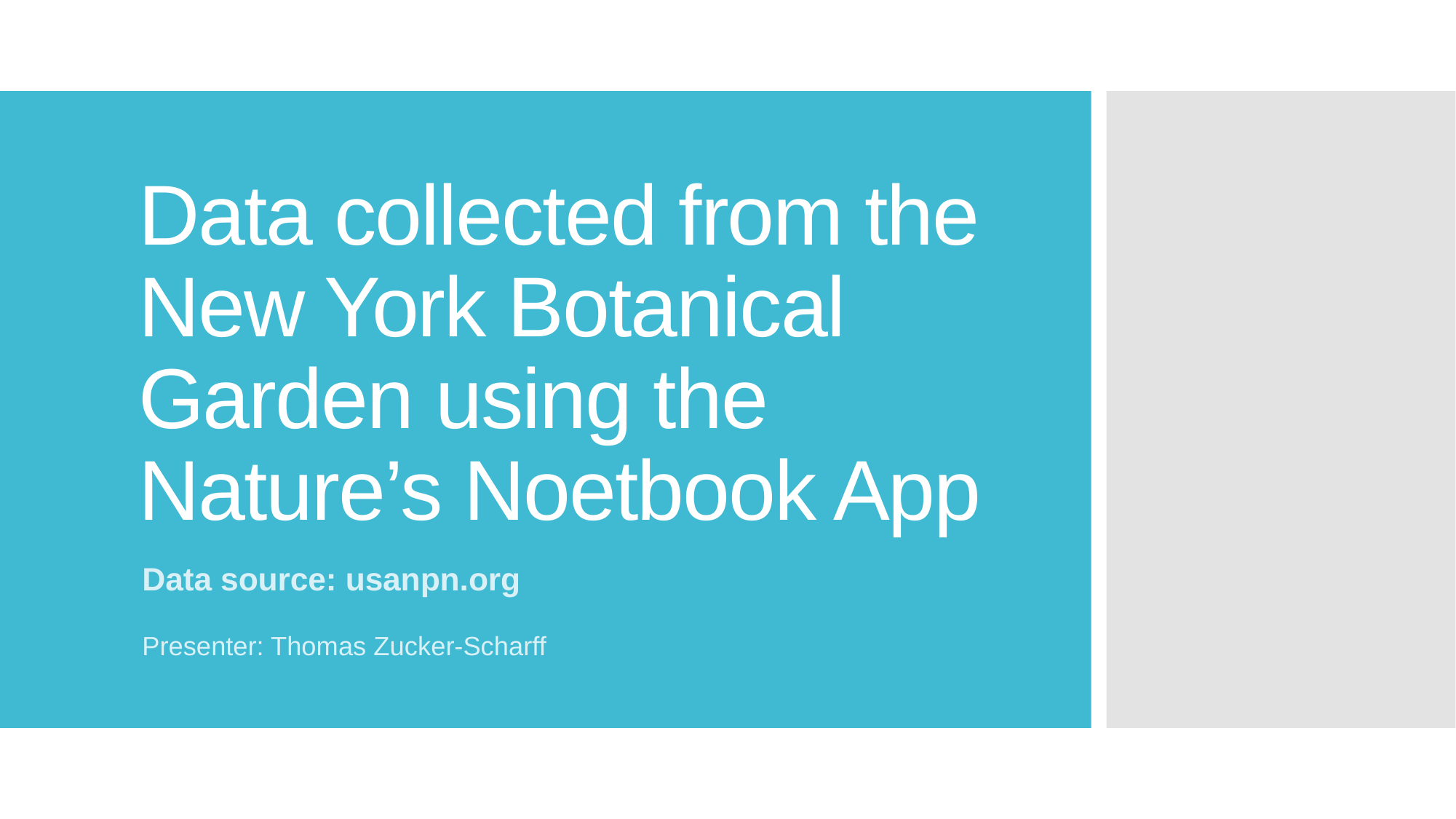

# Data collected from the New York Botanical Garden using the Nature’s Noetbook App
Data source: usanpn.org
Presenter: Thomas Zucker-Scharff